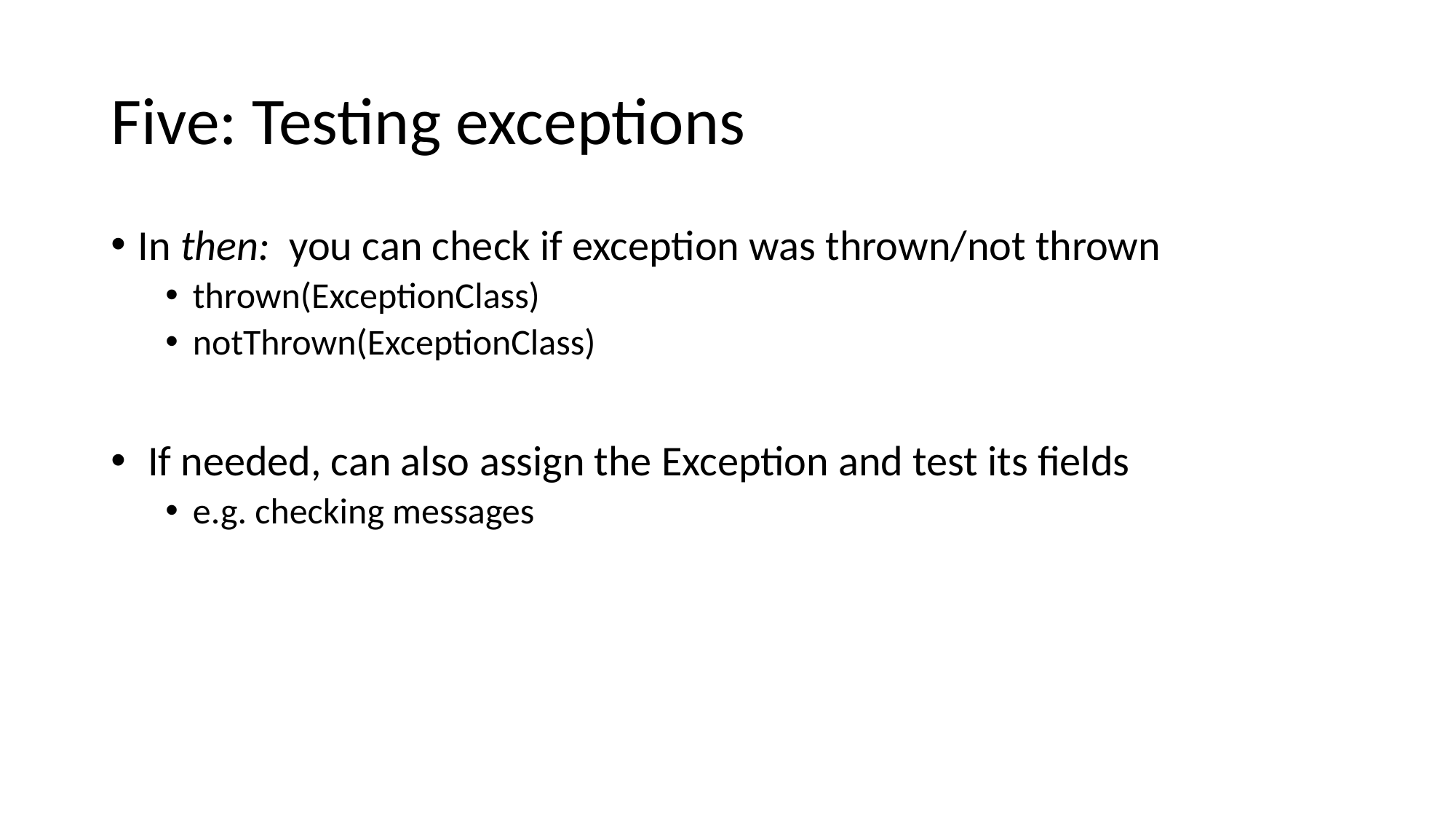

# Five: Testing exceptions
In then:  you can check if exception was thrown/not thrown
thrown(ExceptionClass)
notThrown(ExceptionClass)

 If needed, can also assign the Exception and test its fields
e.g. checking messages